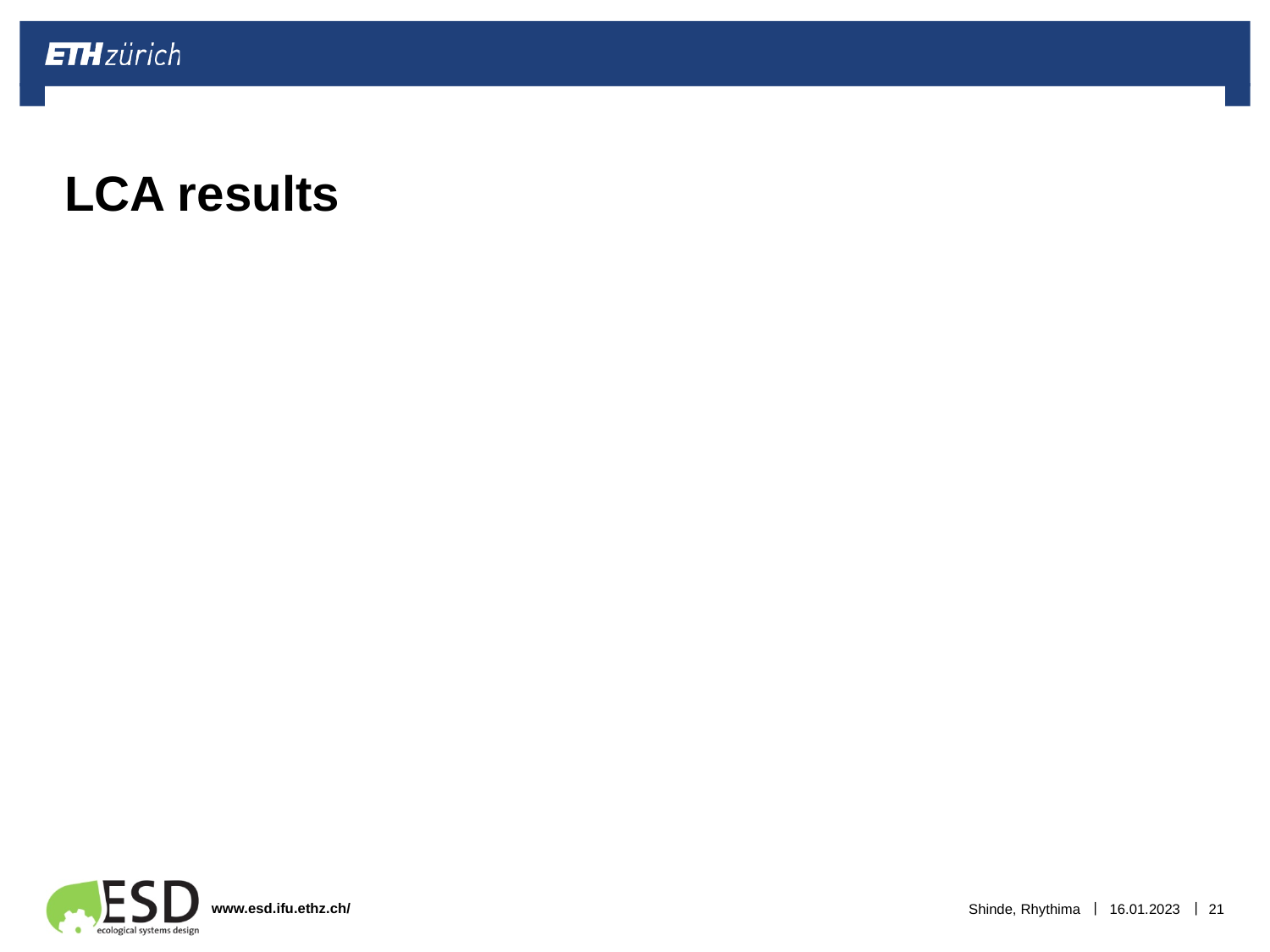

# LCA results

Shinde, Rhythima
16.01.2023
21